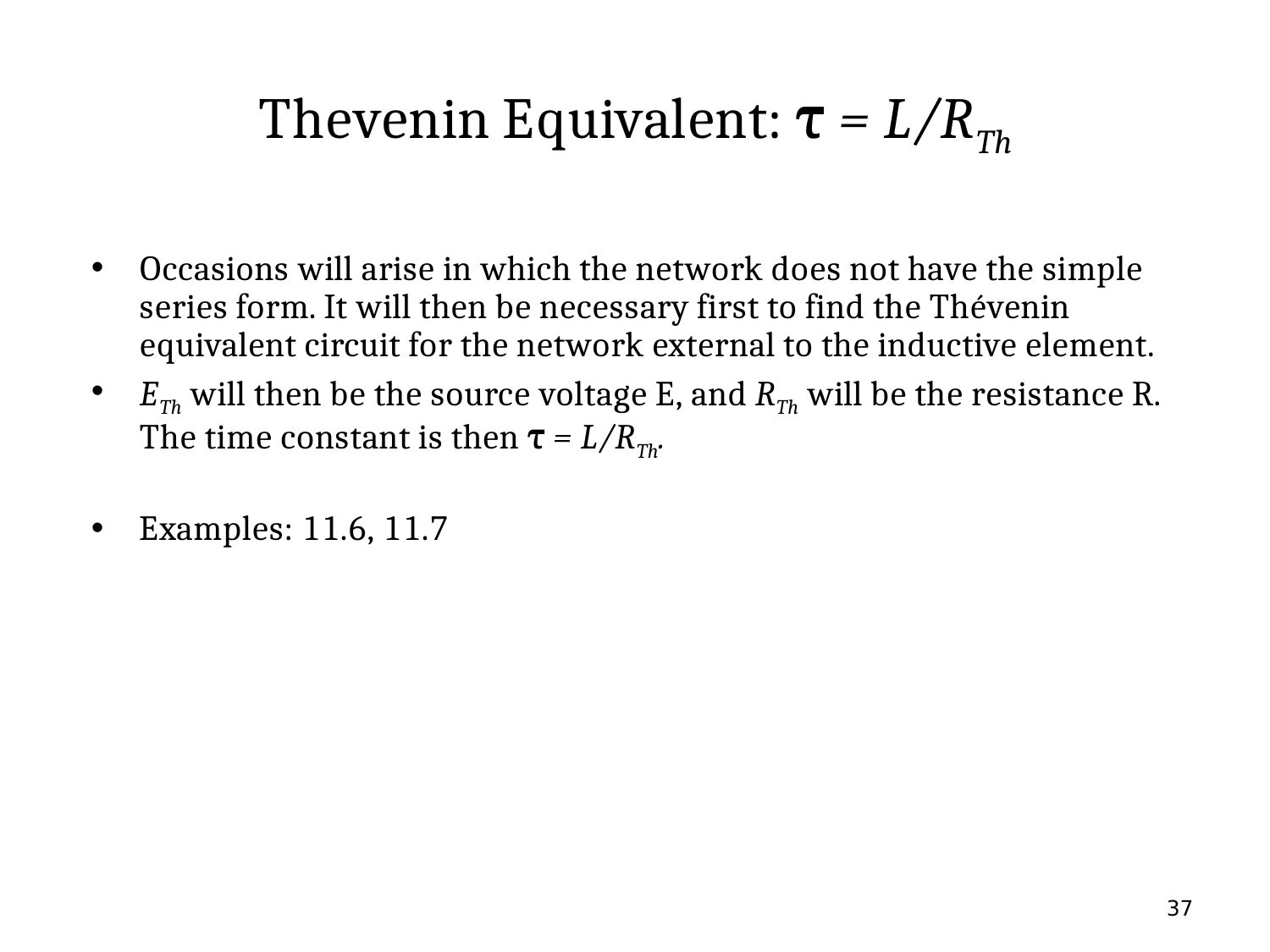

# Thevenin Equivalent: τ = L/RTh
Occasions will arise in which the network does not have the simple series form. It will then be necessary first to find the Thévenin equivalent circuit for the network external to the inductive element.
ETh will then be the source voltage E, and RTh will be the resistance R. The time constant is then τ = L/RTh.

Examples: 11.6, 11.7

37